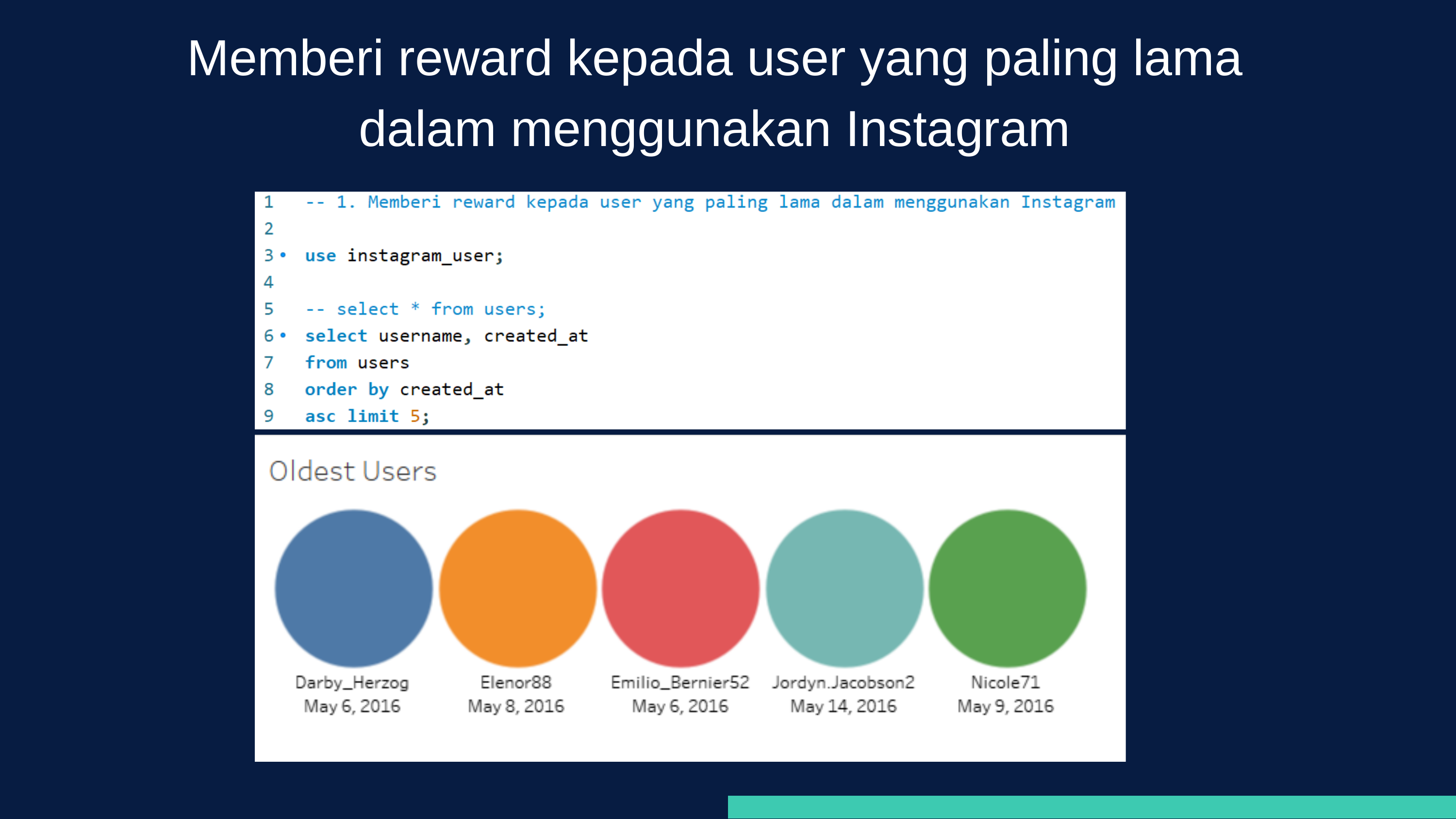

Memberi reward kepada user yang paling lama dalam menggunakan Instagram